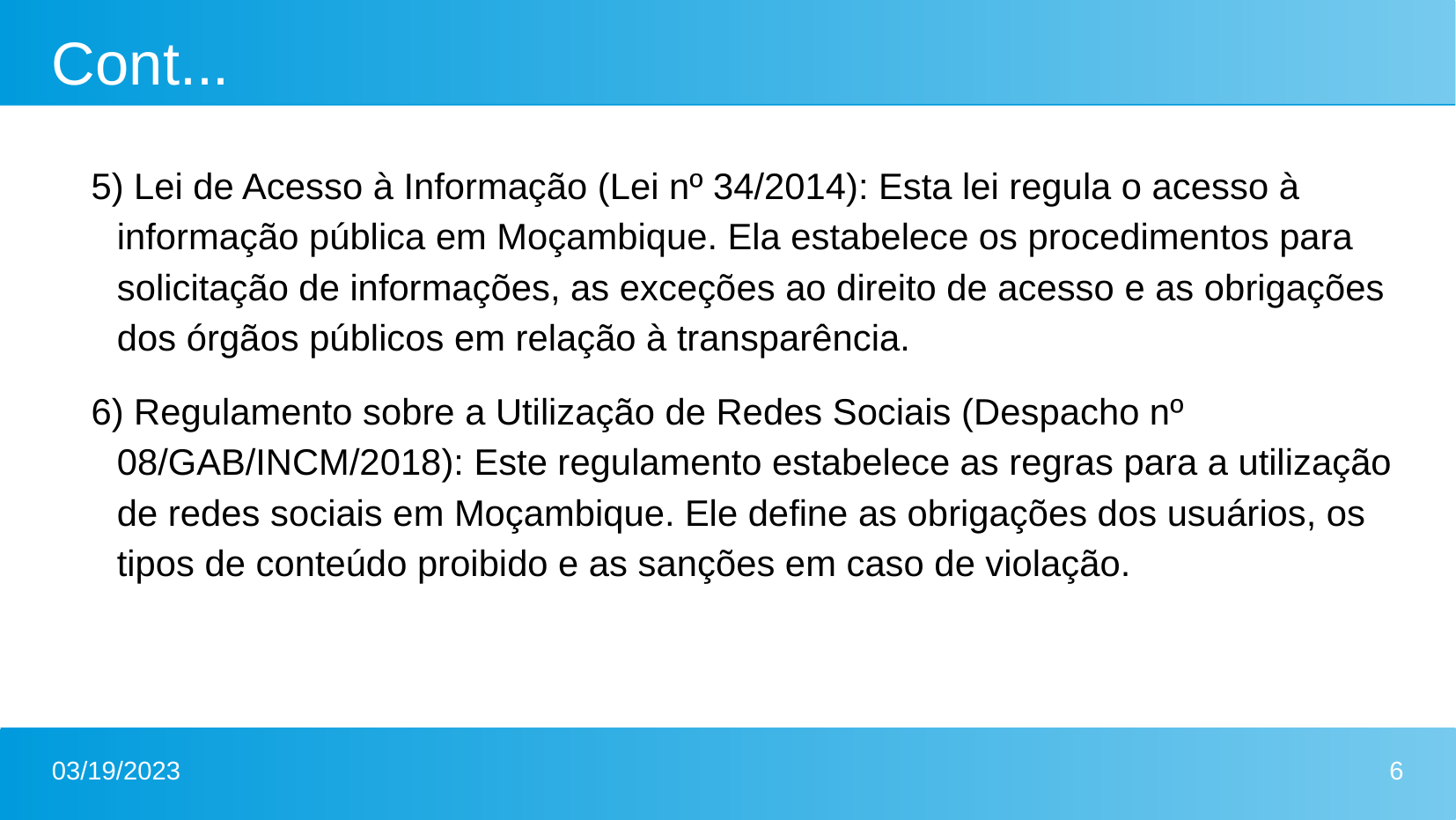

# Cont...
5) Lei de Acesso à Informação (Lei nº 34/2014): Esta lei regula o acesso à informação pública em Moçambique. Ela estabelece os procedimentos para solicitação de informações, as exceções ao direito de acesso e as obrigações dos órgãos públicos em relação à transparência.
6) Regulamento sobre a Utilização de Redes Sociais (Despacho nº 08/GAB/INCM/2018): Este regulamento estabelece as regras para a utilização de redes sociais em Moçambique. Ele define as obrigações dos usuários, os tipos de conteúdo proibido e as sanções em caso de violação.
03/19/2023
6